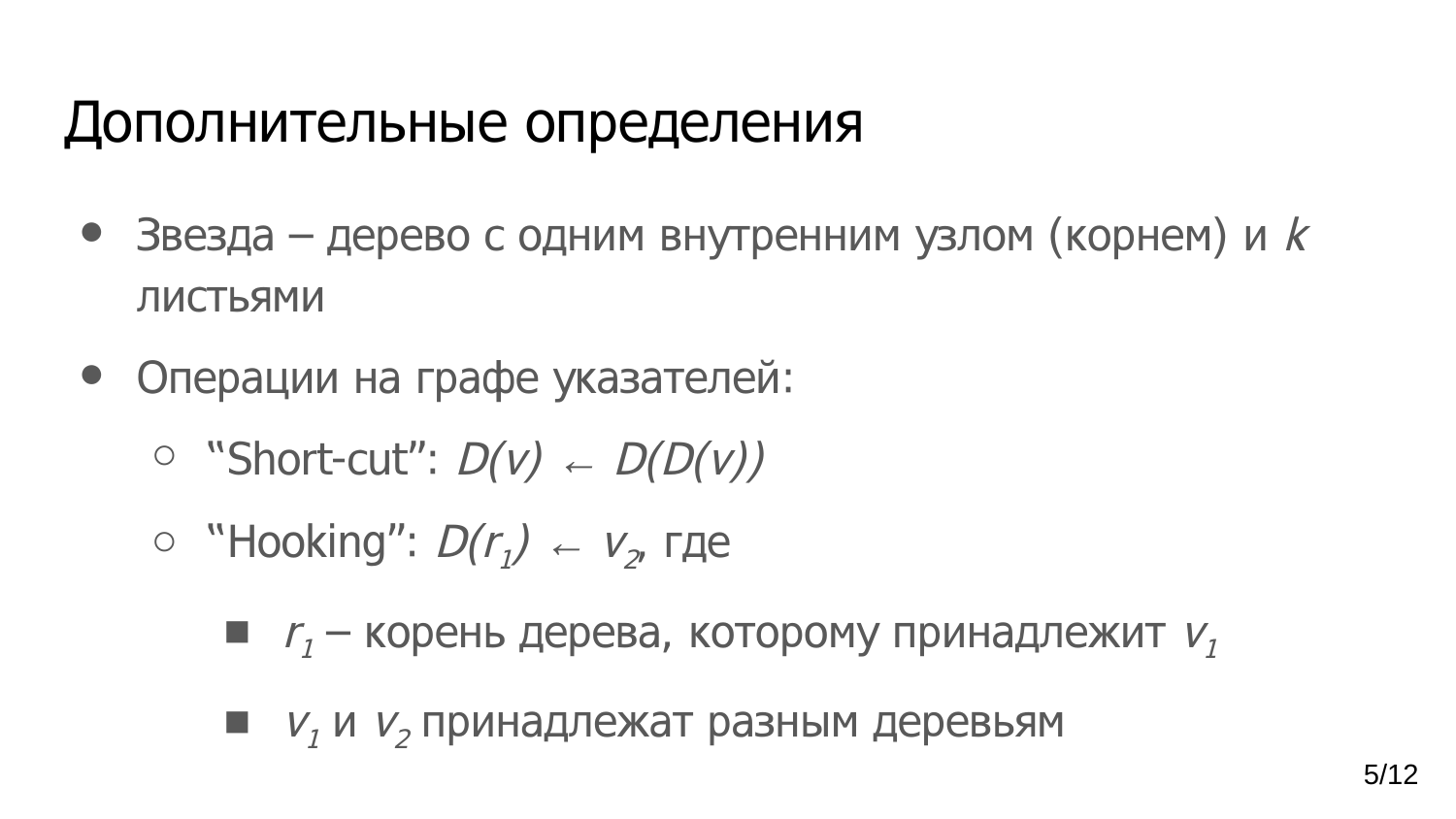

# Дополнительные определения
Звезда – дерево с одним внутренним узлом (корнем) и k листьями
Операции на графе указателей:
“Short-cut”: D(v) ← D(D(v))
“Hooking”: D(r1) ← v2, где
r1 – корень дерева, которому принадлежит v1
v1 и v2 принадлежат разным деревьям
5/12